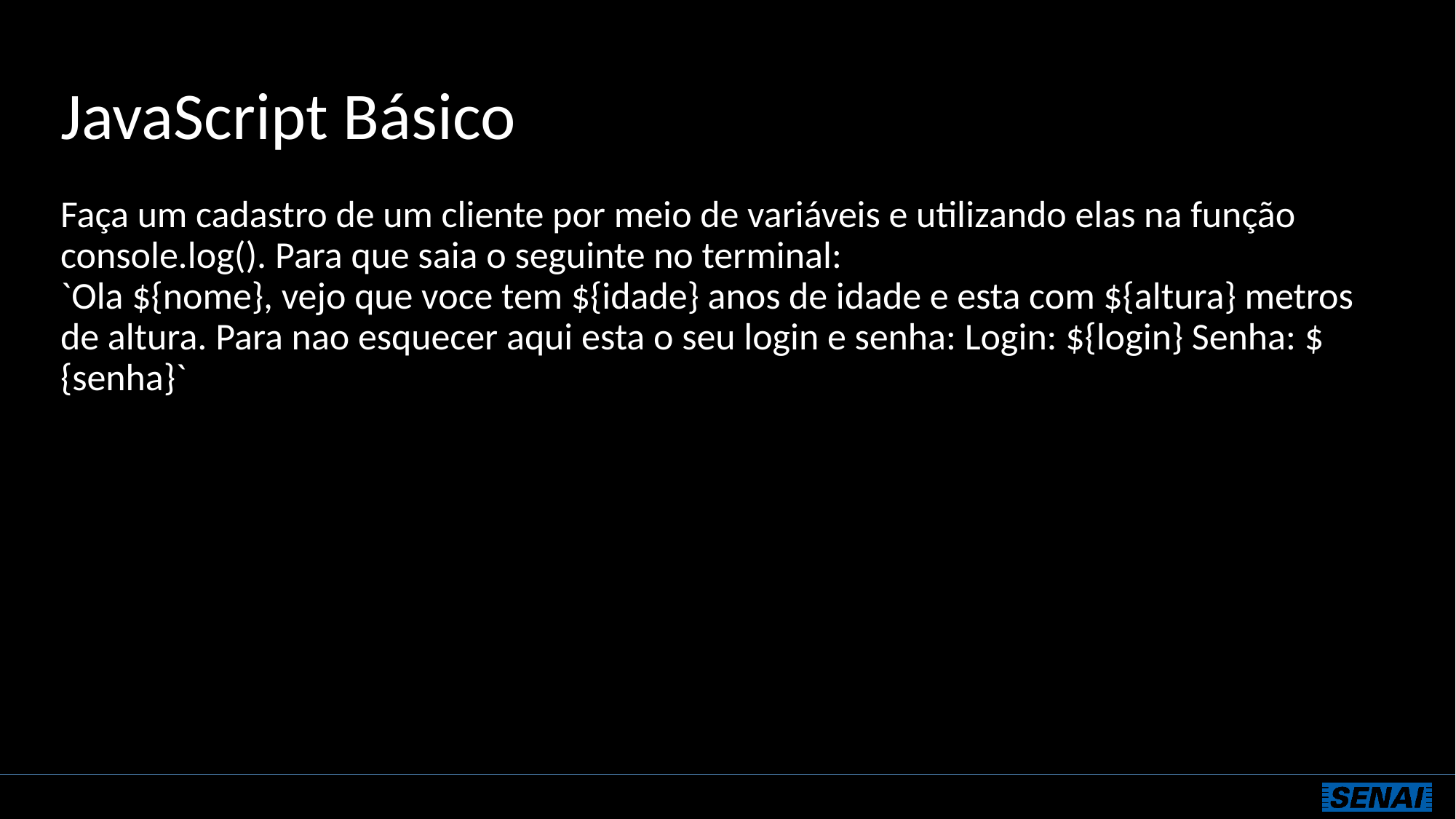

# JavaScript Básico

Faça um cadastro de um cliente por meio de variáveis e utilizando elas na função console.log(). Para que saia o seguinte no terminal:
`Ola ${nome}, vejo que voce tem ${idade} anos de idade e esta com ${altura} metros de altura. Para nao esquecer aqui esta o seu login e senha: Login: ${login} Senha: ${senha}`